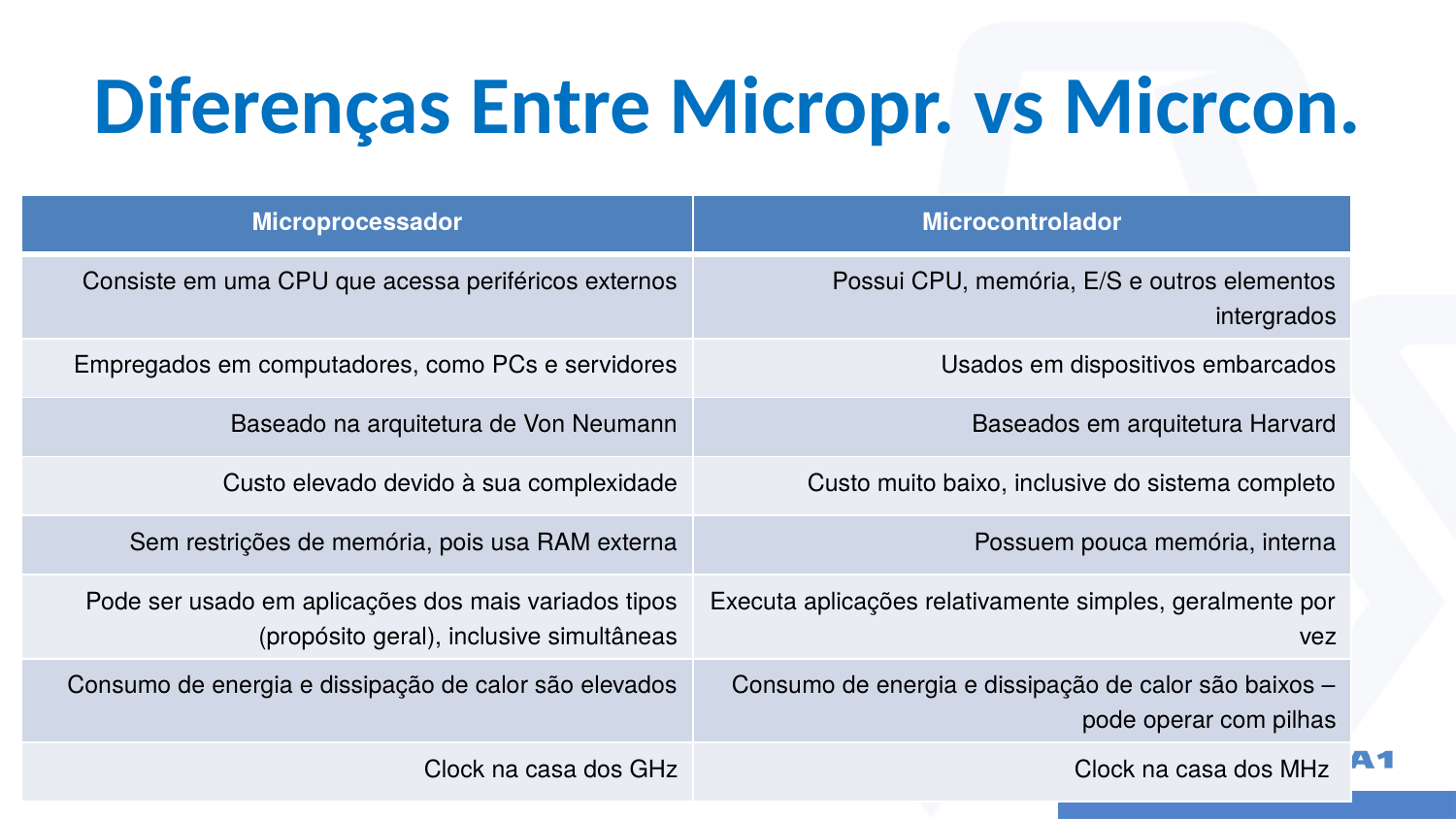

# Diferenças Entre Micropr. vs Micrcon.

| Microprocessador | Microcontrolador |
| --- | --- |
| Consiste em uma CPU que acessa periféricos externos | Possui CPU, memória, E/S e outros elementos intergrados |
| Empregados em computadores, como PCs e servidores | Usados em dispositivos embarcados |
| Baseado na arquitetura de Von Neumann | Baseados em arquitetura Harvard |
| Custo elevado devido à sua complexidade | Custo muito baixo, inclusive do sistema completo |
| Sem restrições de memória, pois usa RAM externa | Possuem pouca memória, interna |
| Pode ser usado em aplicações dos mais variados tipos (propósito geral), inclusive simultâneas | Executa aplicações relativamente simples, geralmente por vez |
| Consumo de energia e dissipação de calor são elevados | Consumo de energia e dissipação de calor são baixos – pode operar com pilhas |
| Clock na casa dos GHz | Clock na casa dos MHz |